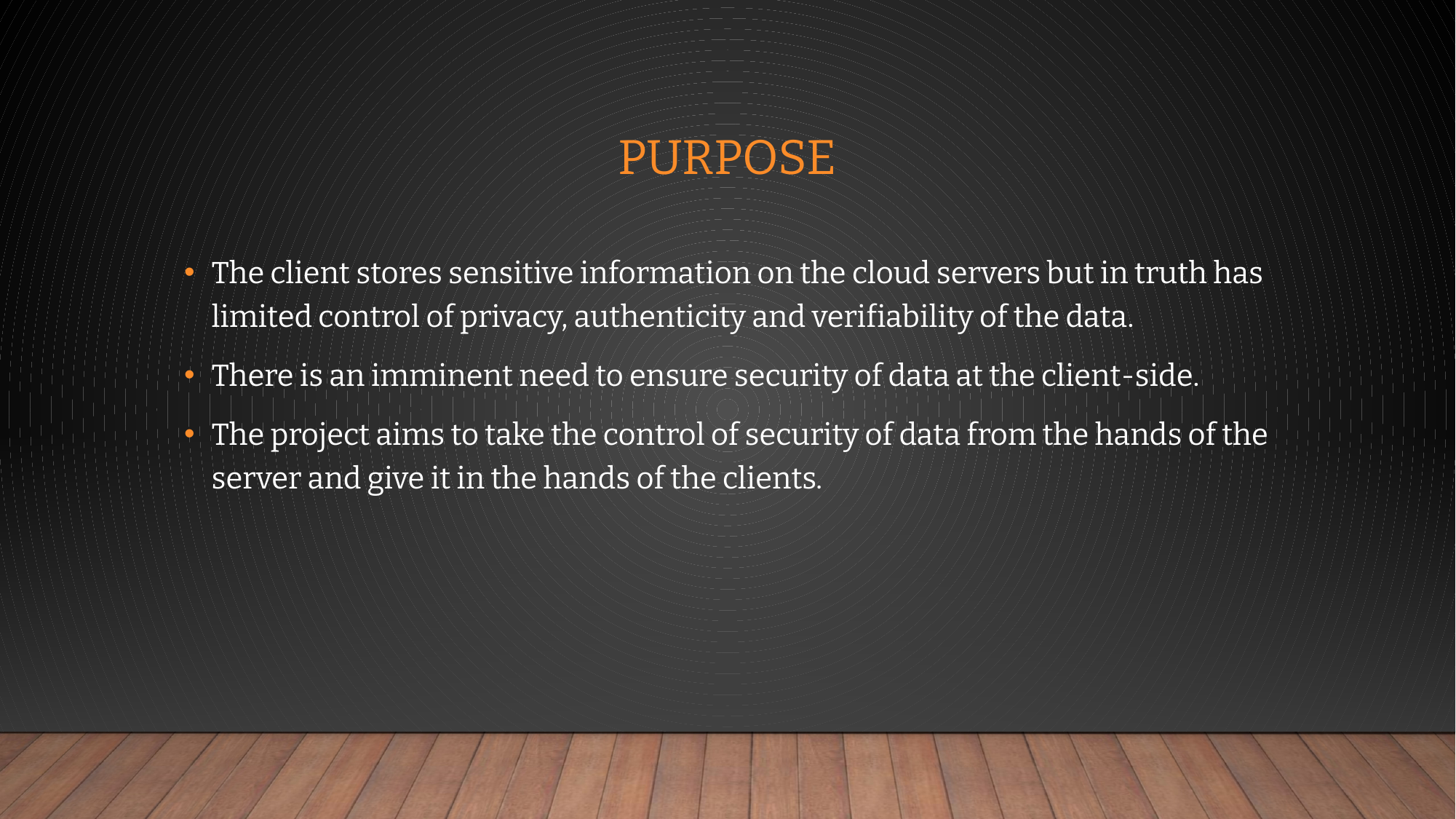

# PURPOSE
The client stores sensitive information on the cloud servers but in truth has limited control of privacy, authenticity and verifiability of the data.
There is an imminent need to ensure security of data at the client-side.
The project aims to take the control of security of data from the hands of the server and give it in the hands of the clients.